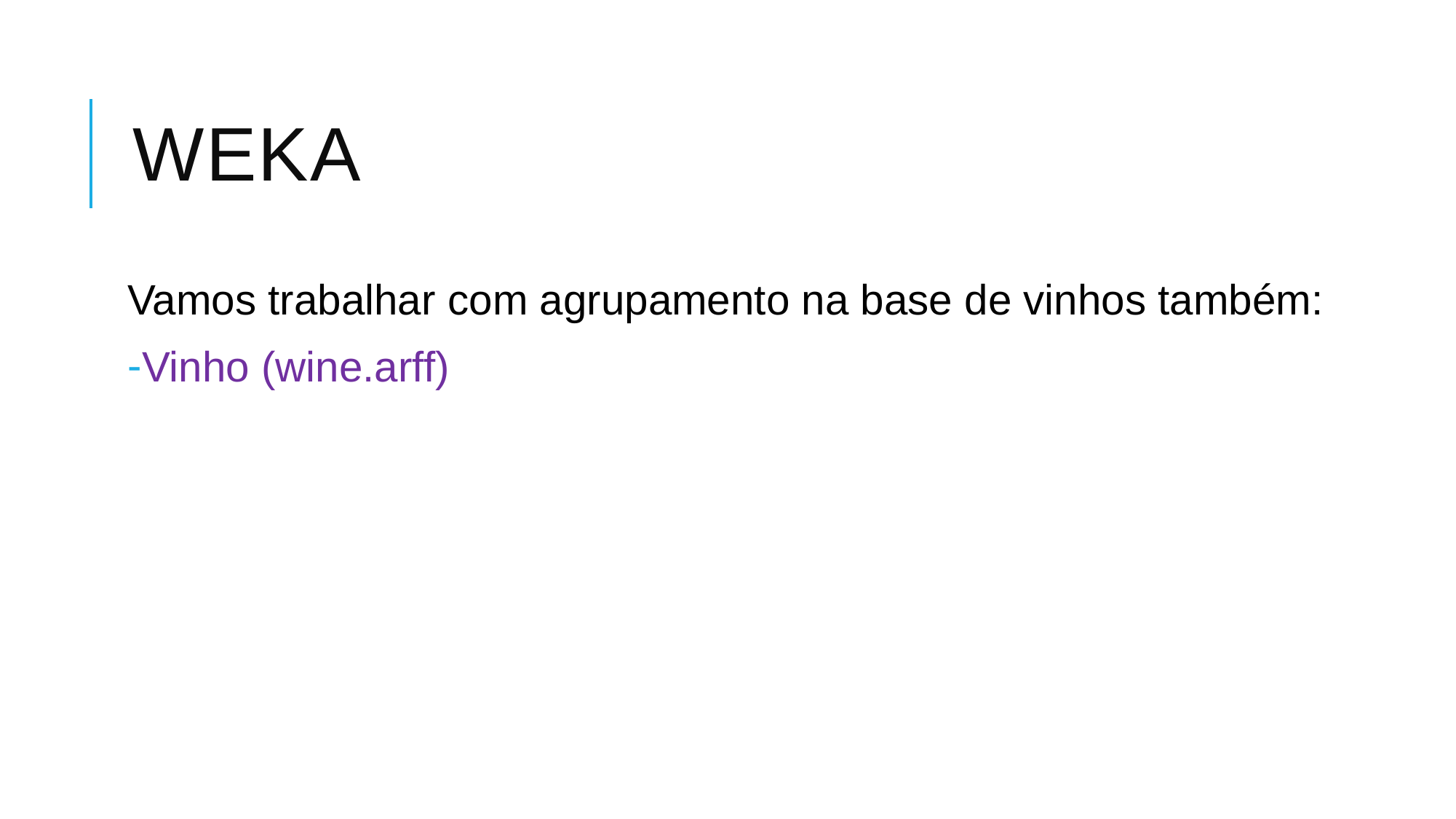

# weka
Vamos trabalhar com agrupamento na base de vinhos também:
Vinho (wine.arff)